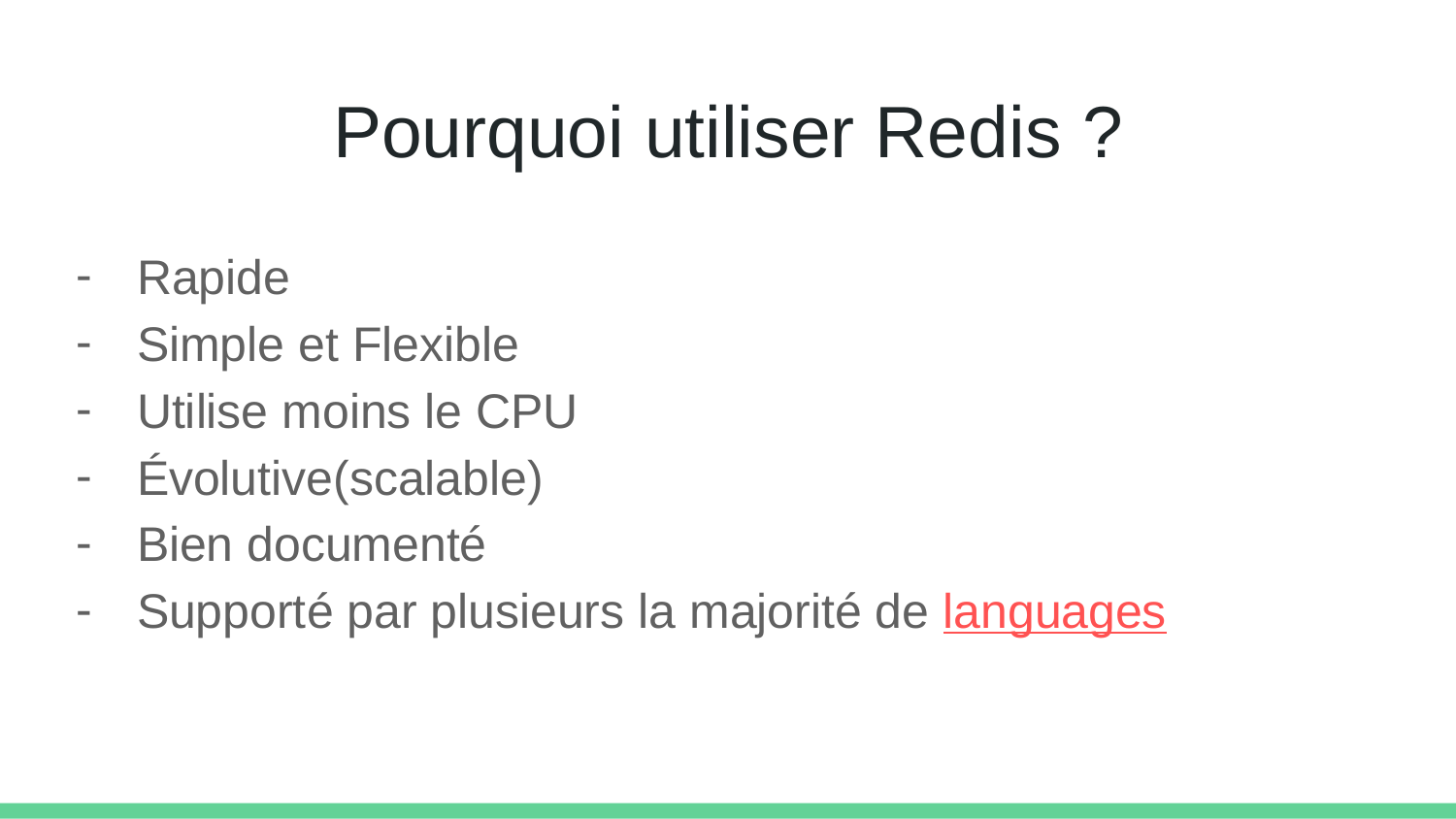

# Pourquoi utiliser Redis ?
Rapide
Simple et Flexible
Utilise moins le CPU
Évolutive(scalable)
Bien documenté
Supporté par plusieurs la majorité de languages